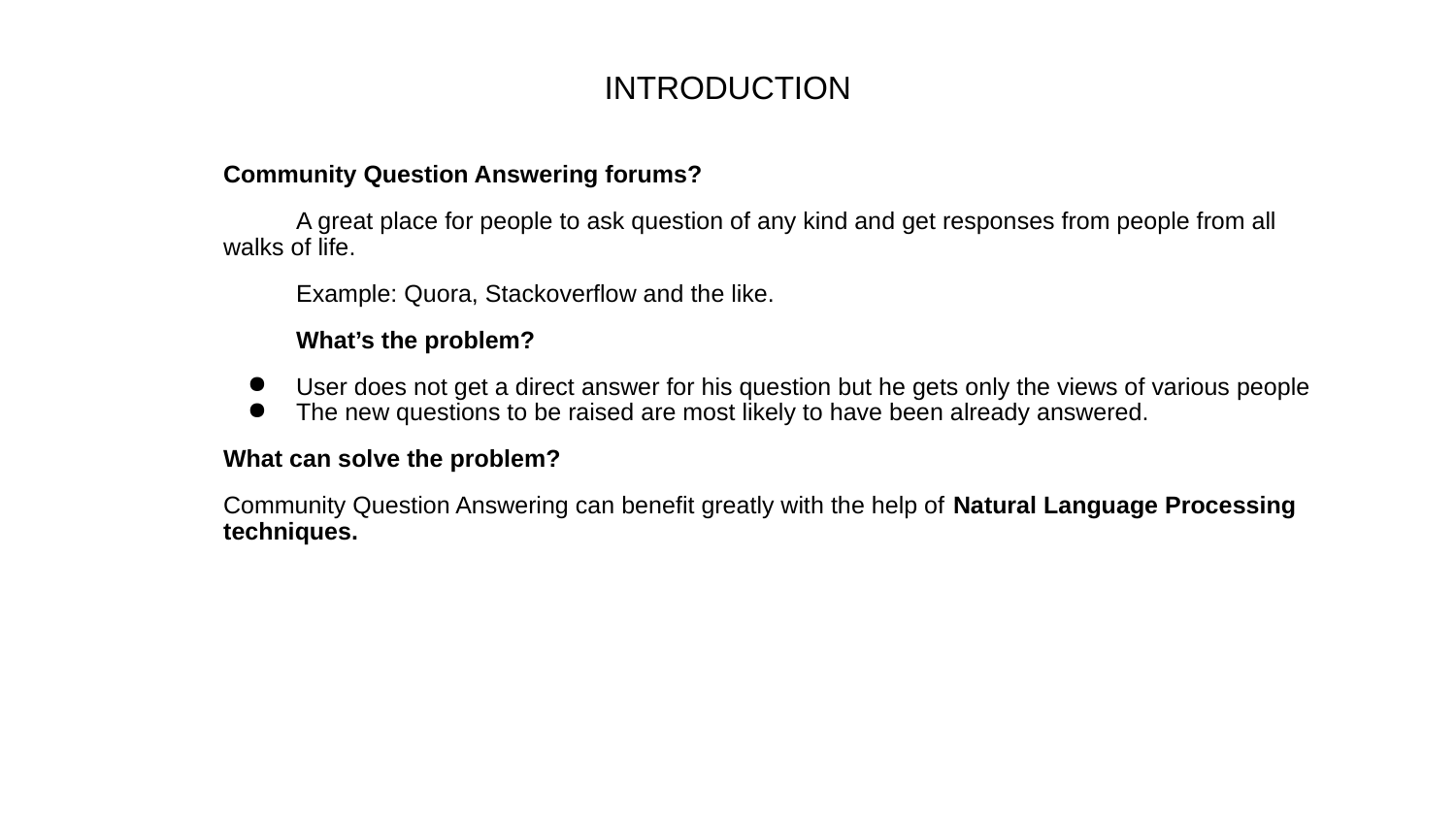

INTRODUCTION
Community Question Answering forums?
A great place for people to ask question of any kind and get responses from people from all walks of life.
Example: Quora, Stackoverflow and the like.
What’s the problem?
User does not get a direct answer for his question but he gets only the views of various people
The new questions to be raised are most likely to have been already answered.
What can solve the problem?
Community Question Answering can benefit greatly with the help of Natural Language Processing techniques.